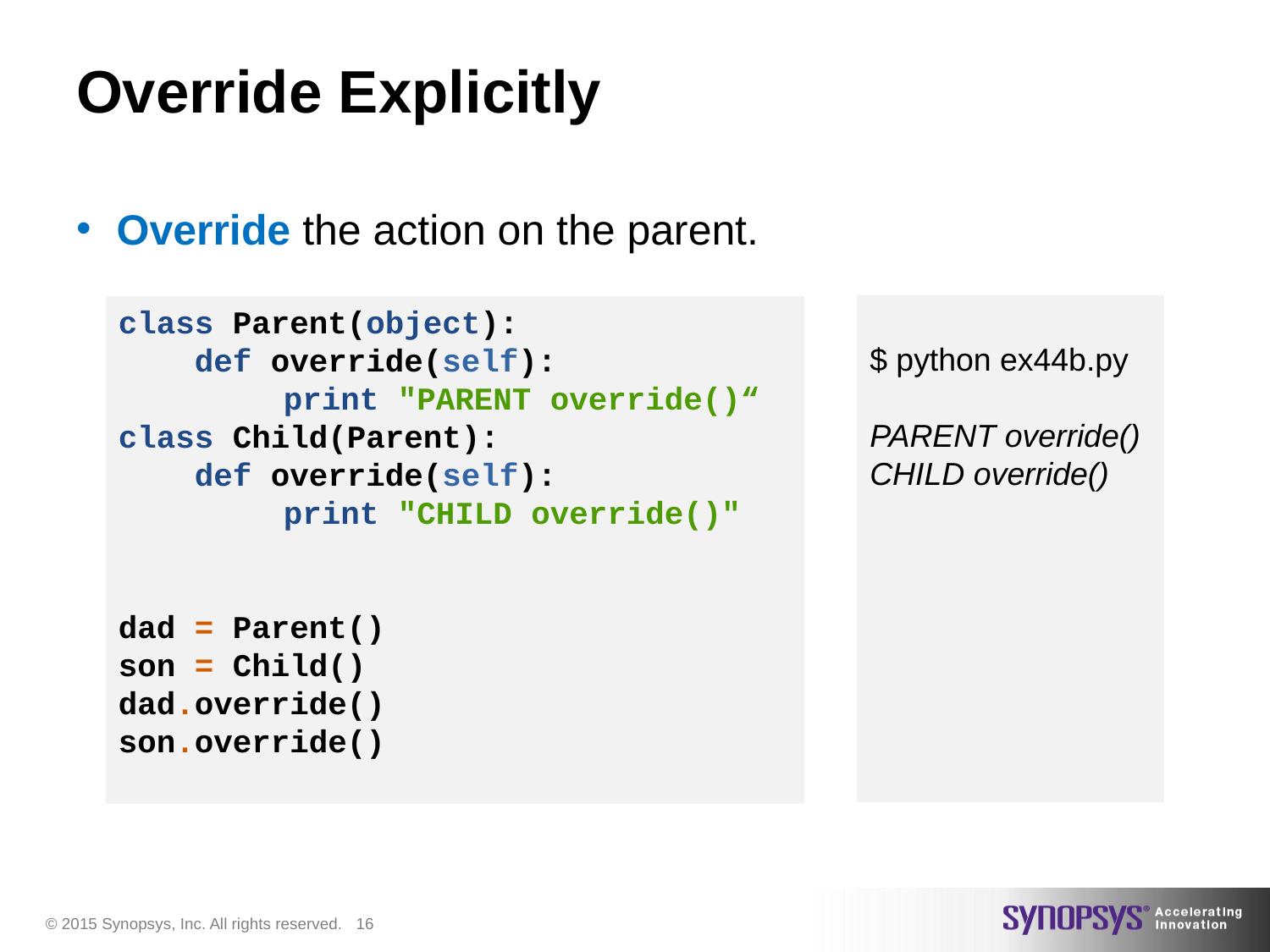

# Override Explicitly
Override the action on the parent.

$ python ex44b.py

PARENT override()
CHILD override()

class Parent(object):
    def override(self):
	  print "PARENT override()“
class Child(Parent):
    def override(self):
	  print "CHILD override()"

dad = Parent()
son = Child()
dad.override()
son.override()